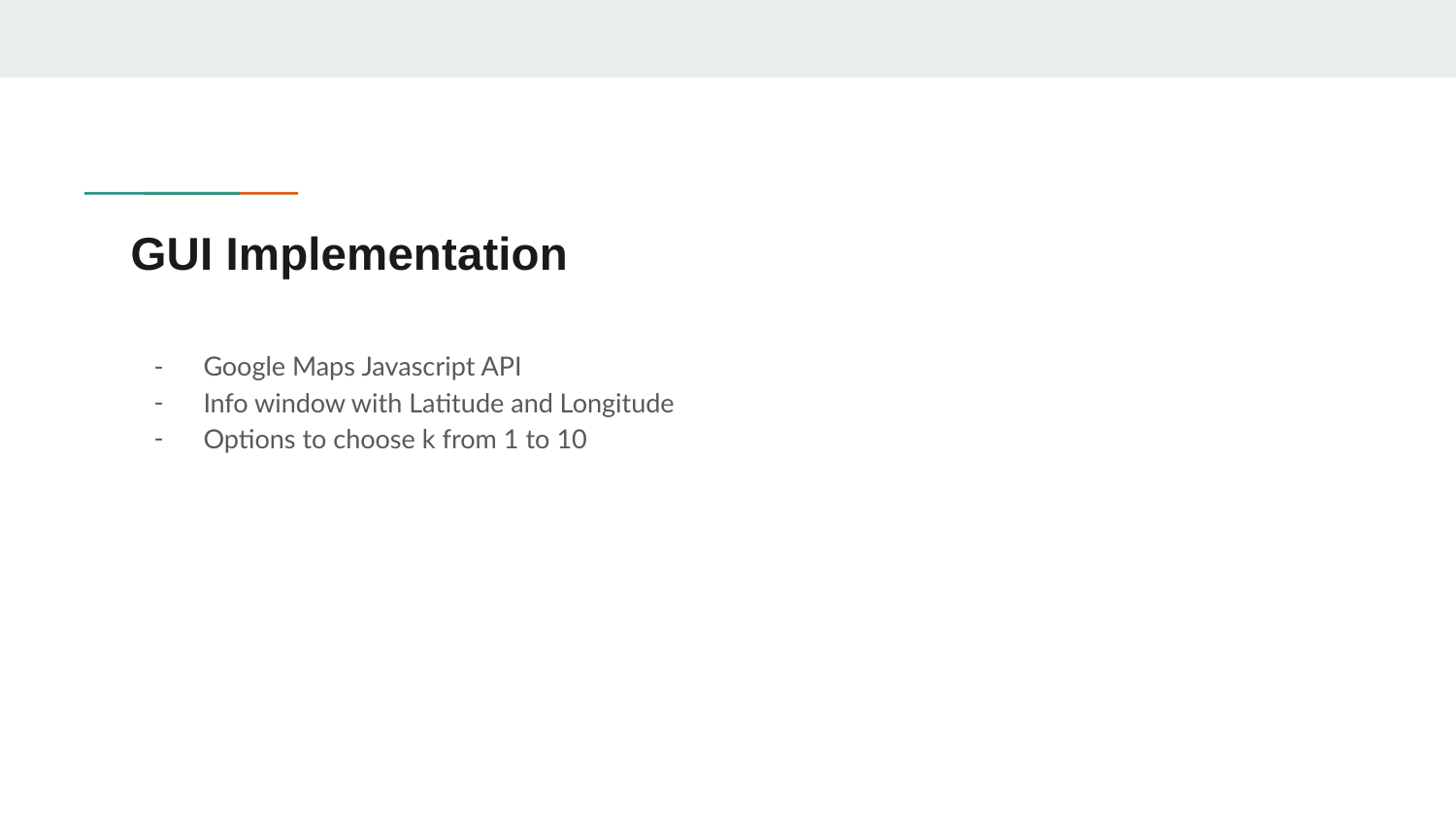

# GUI Implementation
Google Maps Javascript API
Info window with Latitude and Longitude
Options to choose k from 1 to 10